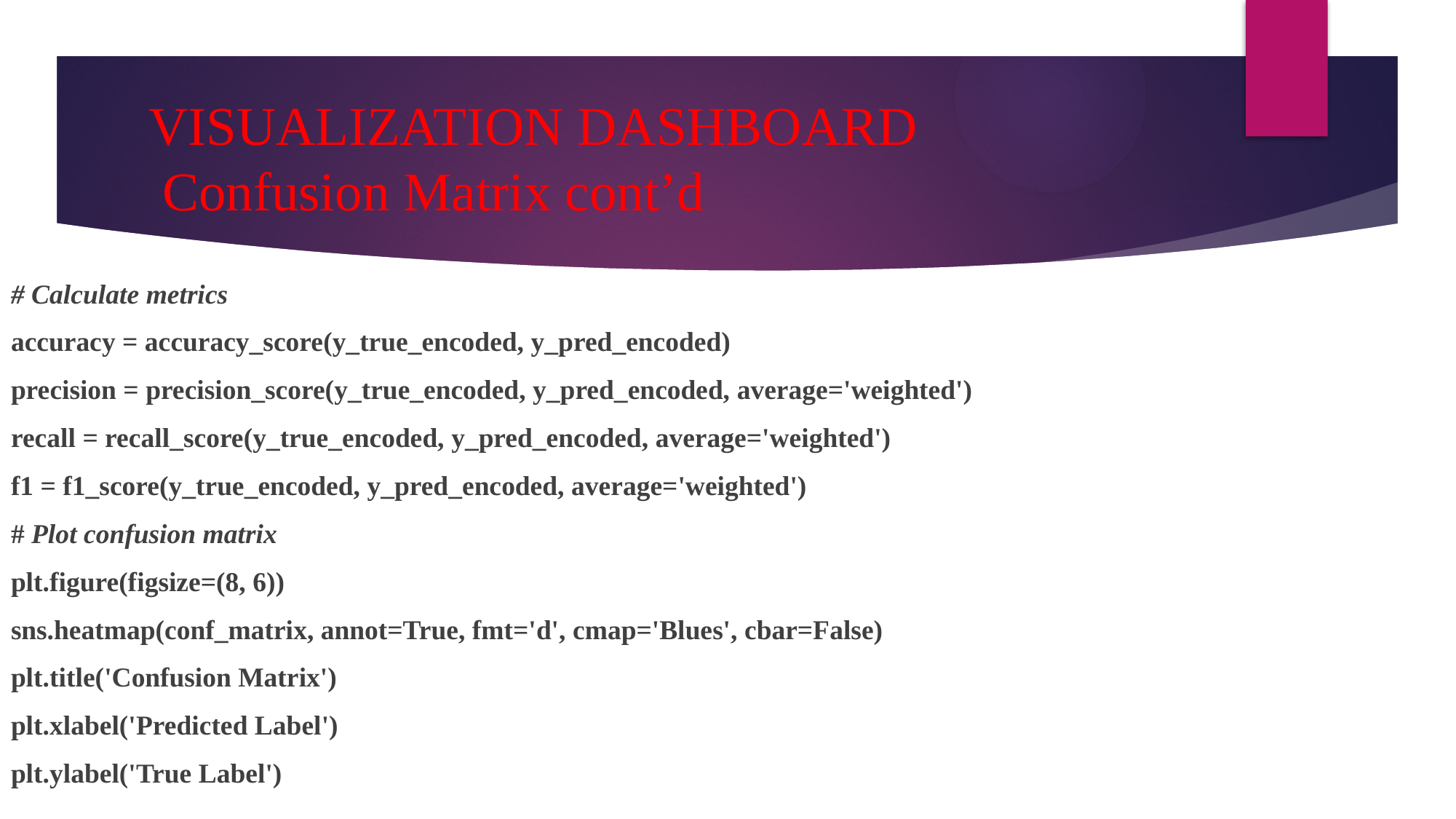

# VISUALIZATION DASHBOARD Confusion Matrix cont’d
# Calculate metrics
accuracy = accuracy_score(y_true_encoded, y_pred_encoded)
precision = precision_score(y_true_encoded, y_pred_encoded, average='weighted')
recall = recall_score(y_true_encoded, y_pred_encoded, average='weighted')
f1 = f1_score(y_true_encoded, y_pred_encoded, average='weighted')
# Plot confusion matrix
plt.figure(figsize=(8, 6))
sns.heatmap(conf_matrix, annot=True, fmt='d', cmap='Blues', cbar=False)
plt.title('Confusion Matrix')
plt.xlabel('Predicted Label')
plt.ylabel('True Label')